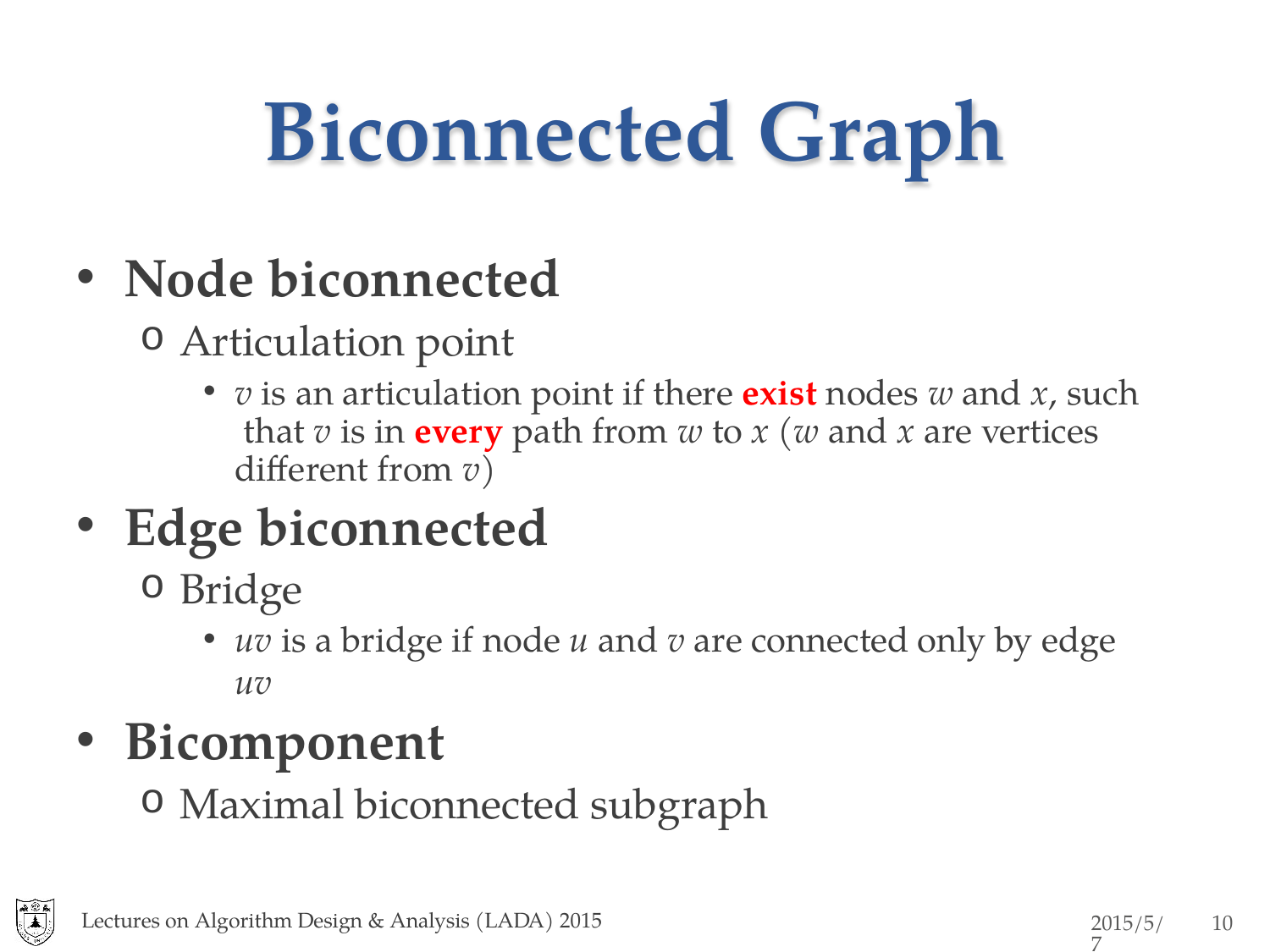

# Biconnected Graph
Node biconnected
Articulation point
v is an articulation point if there exist nodes w and x, such  that v is in every path from w to x (w and x are vertices  different from v)
Edge biconnected
Bridge
uv is a bridge if node u and v are connected only by edge uv
Bicomponent
Maximal biconnected subgraph
Lectures on Algorithm Design & Analysis (LADA) 2015
2015/5/7
10